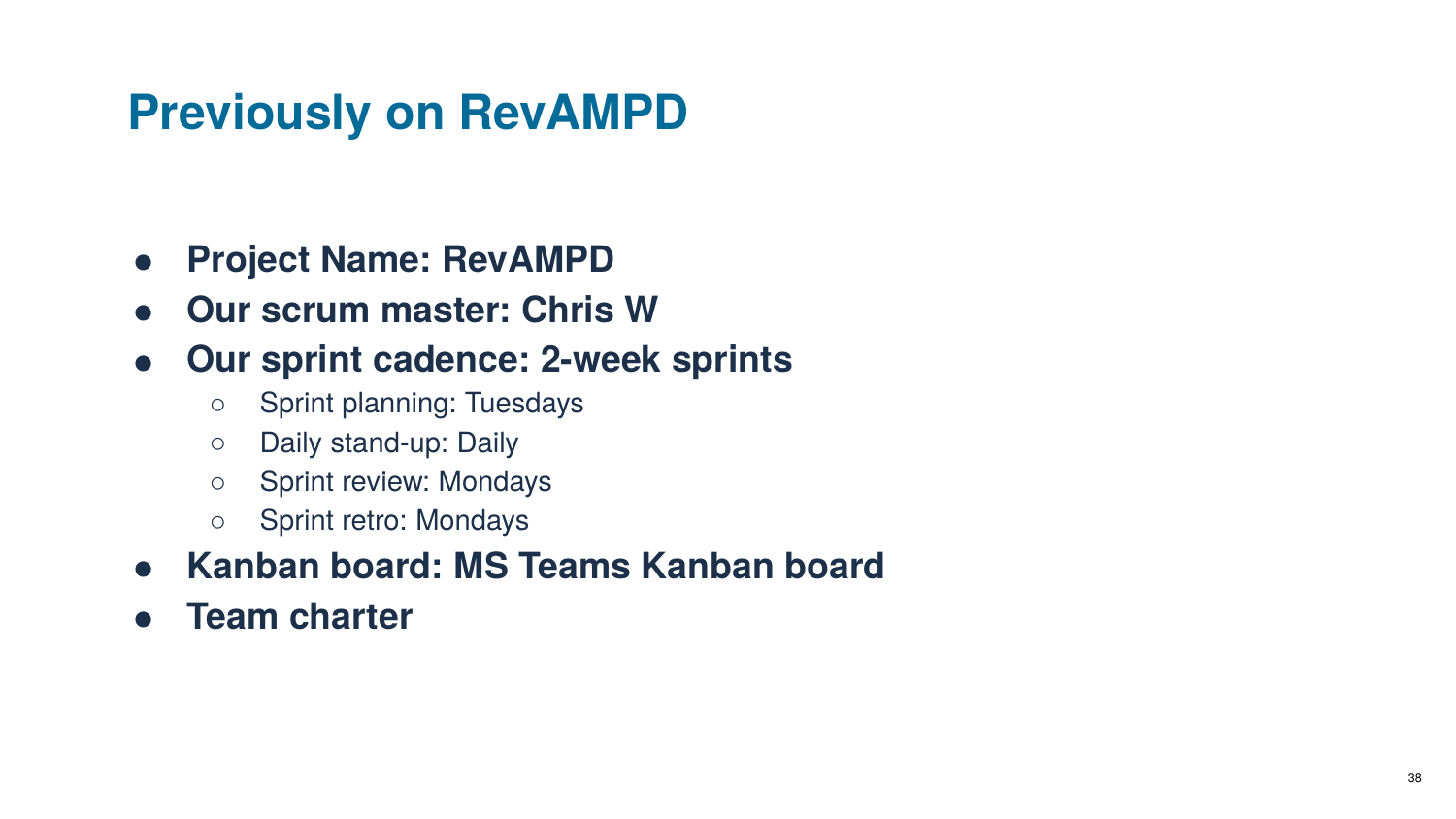

# Previously on RevAMPD
Project Name: RevAMPD
Our scrum master: Chris W
Our sprint cadence: 2-week sprints
Sprint planning: Tuesdays
Daily stand-up: Daily
Sprint review: Mondays
Sprint retro: Mondays
Kanban board: MS Teams Kanban board
Team charter

38